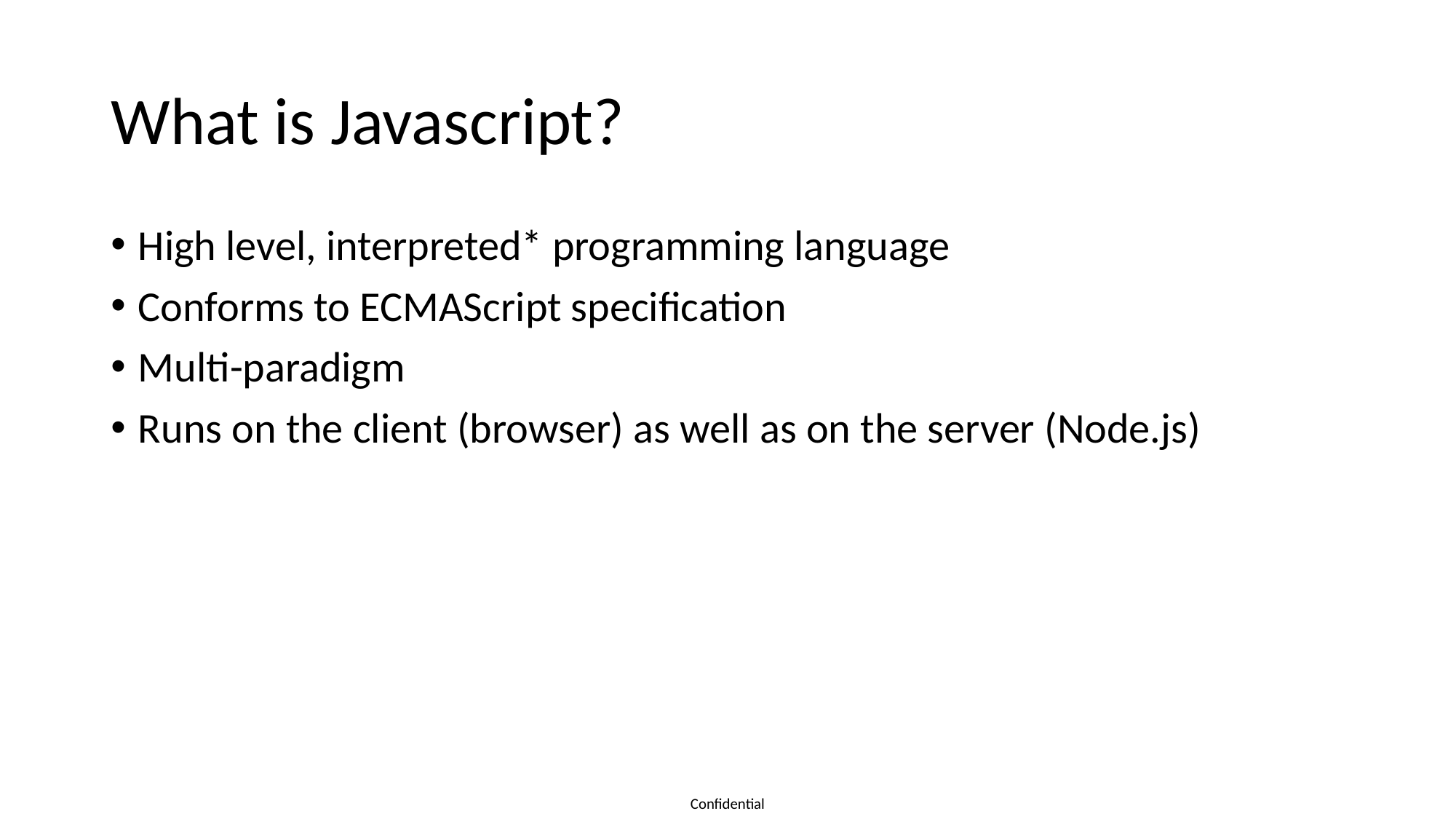

# What is Javascript?
High level, interpreted* programming language
Conforms to ECMAScript specification
Multi-paradigm
Runs on the client (browser) as well as on the server (Node.js)